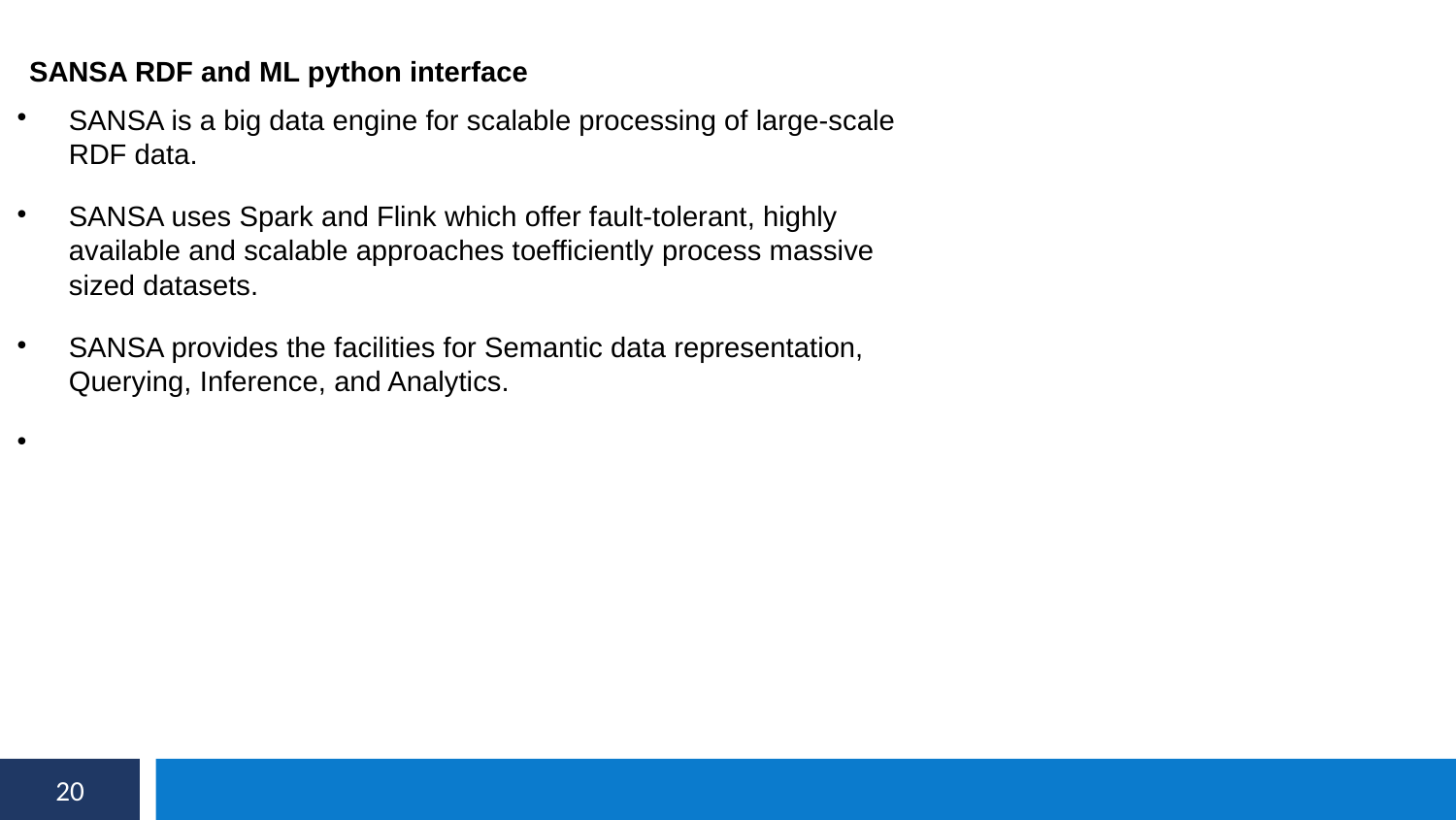

SANSA RDF and ML python interface
SANSA is a big data engine for scalable processing of large-scale RDF data.
SANSA uses Spark and Flink which offer fault-tolerant, highly available and scalable approaches toefficiently process massive sized datasets.
SANSA provides the facilities for Semantic data representation, Querying, Inference, and Analytics.